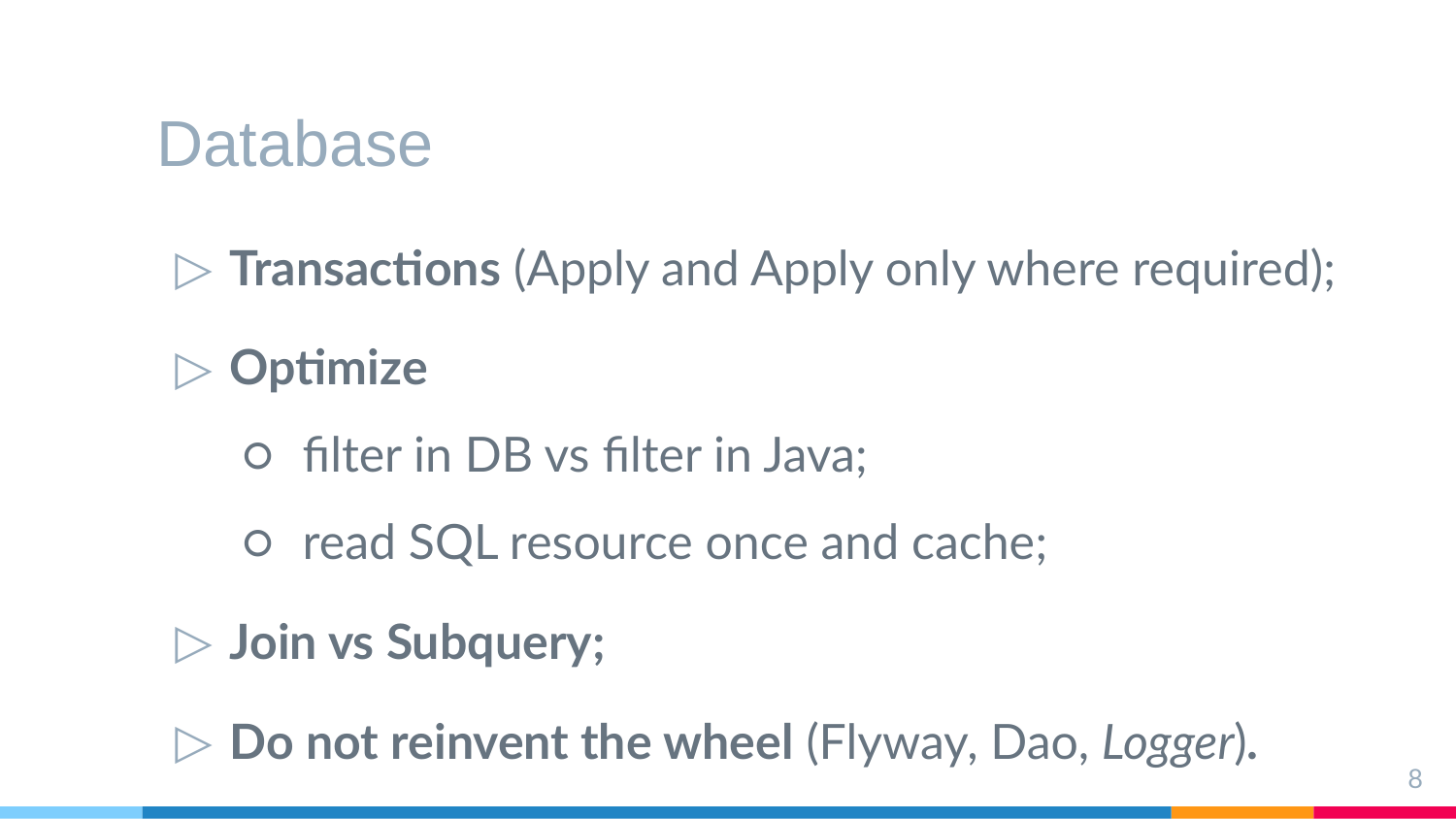

# Database
Transactions (Apply and Apply only where required);
Optimize
filter in DB vs filter in Java;
read SQL resource once and cache;
Join vs Subquery;
Do not reinvent the wheel (Flyway, Dao, Logger).
8